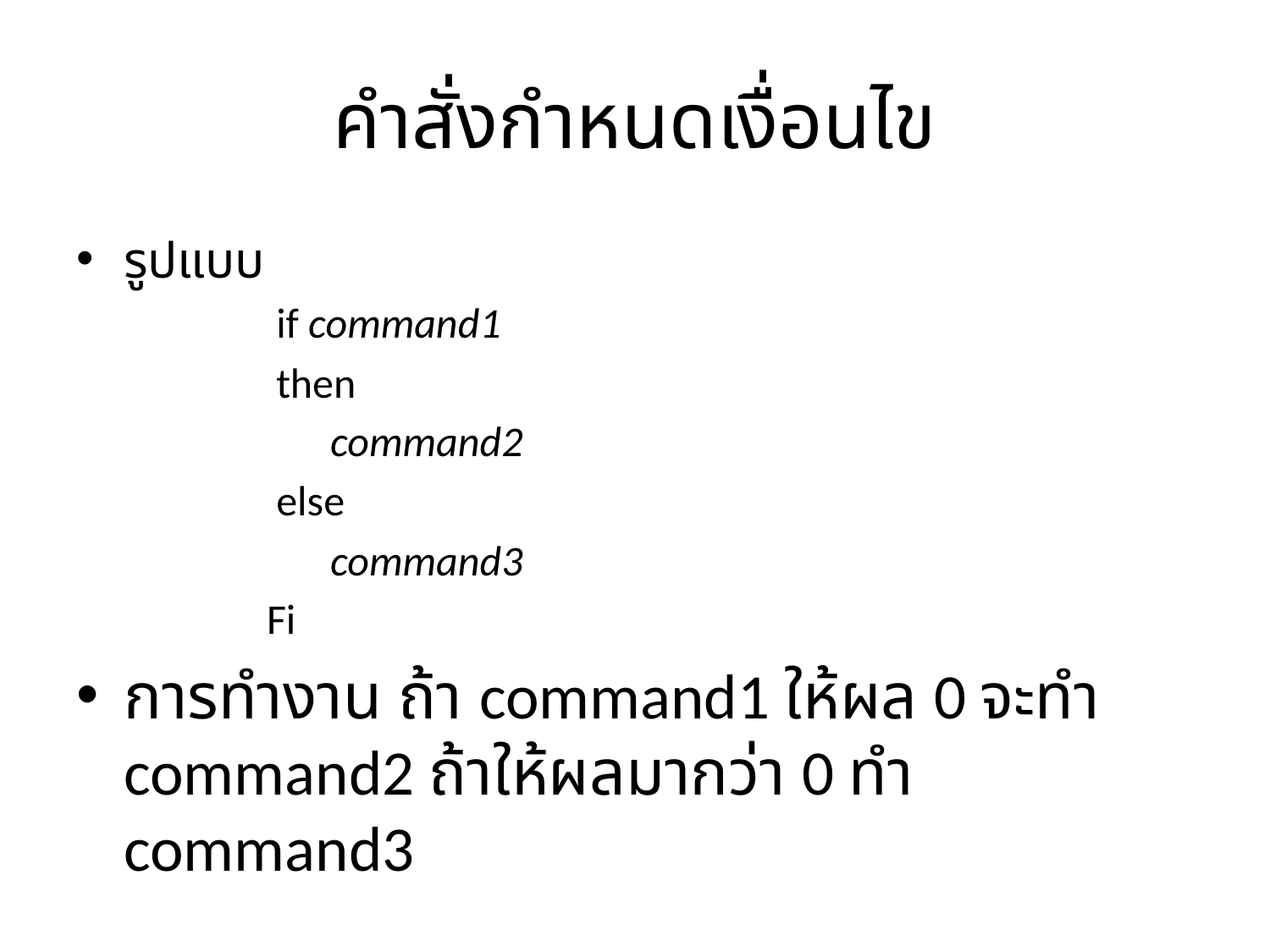

# คำสั่งกำหนดเงื่อนไข
รูปแบบ
 if command1
 then
command2
 else
command3
Fi
การทำงาน ถ้า command1 ให้ผล 0 จะทำ command2 ถ้าให้ผลมากว่า 0 ทำ command3